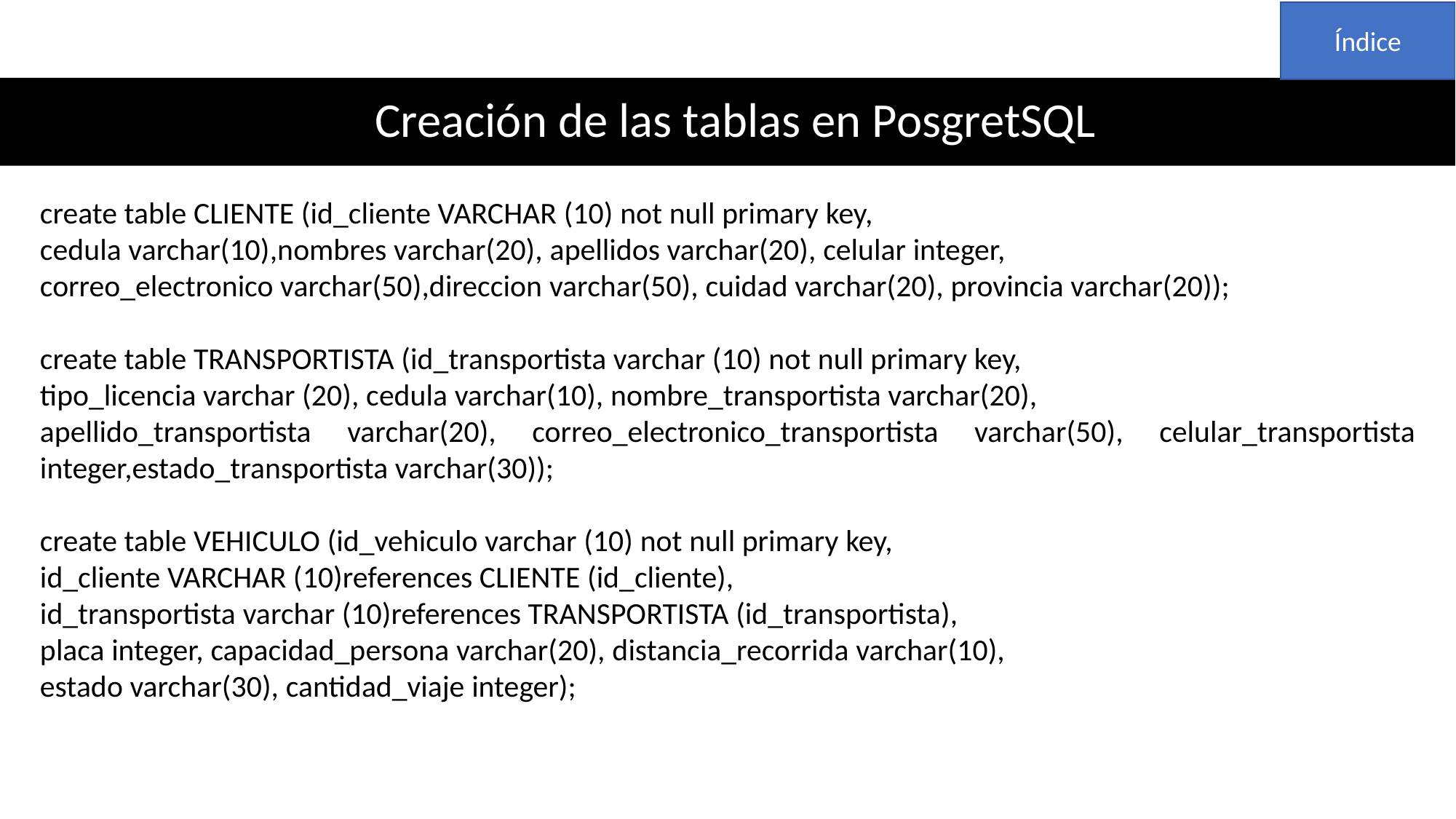

Índice
# Creación de las tablas en PosgretSQL

create table CLIENTE (id_cliente VARCHAR (10) not null primary key,
cedula varchar(10),nombres varchar(20), apellidos varchar(20), celular integer,
correo_electronico varchar(50),direccion varchar(50), cuidad varchar(20), provincia varchar(20));

create table TRANSPORTISTA (id_transportista varchar (10) not null primary key,
tipo_licencia varchar (20), cedula varchar(10), nombre_transportista varchar(20),
apellido_transportista varchar(20), correo_electronico_transportista varchar(50), celular_transportista integer,estado_transportista varchar(30));

create table VEHICULO (id_vehiculo varchar (10) not null primary key,
id_cliente VARCHAR (10)references CLIENTE (id_cliente),
id_transportista varchar (10)references TRANSPORTISTA (id_transportista),
placa integer, capacidad_persona varchar(20), distancia_recorrida varchar(10),
estado varchar(30), cantidad_viaje integer);